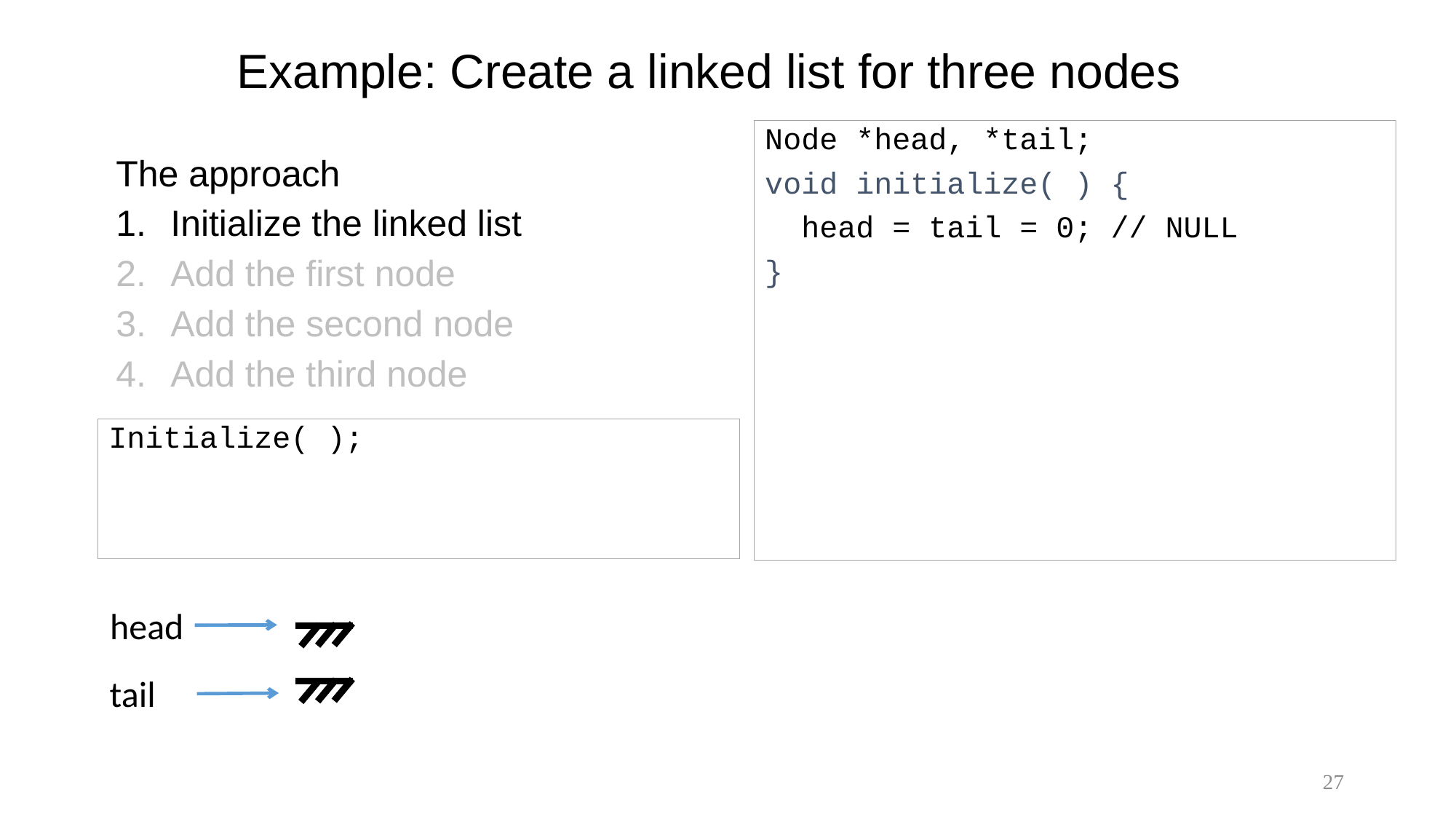

# Example: Create a linked list for three nodes
Node *head, *tail;
void initialize( ) {
  head = tail = 0; // NULL
}
The approach
Initialize the linked list
Add the first node
Add the second node
Add the third node

Initialize( );
head
tail
27